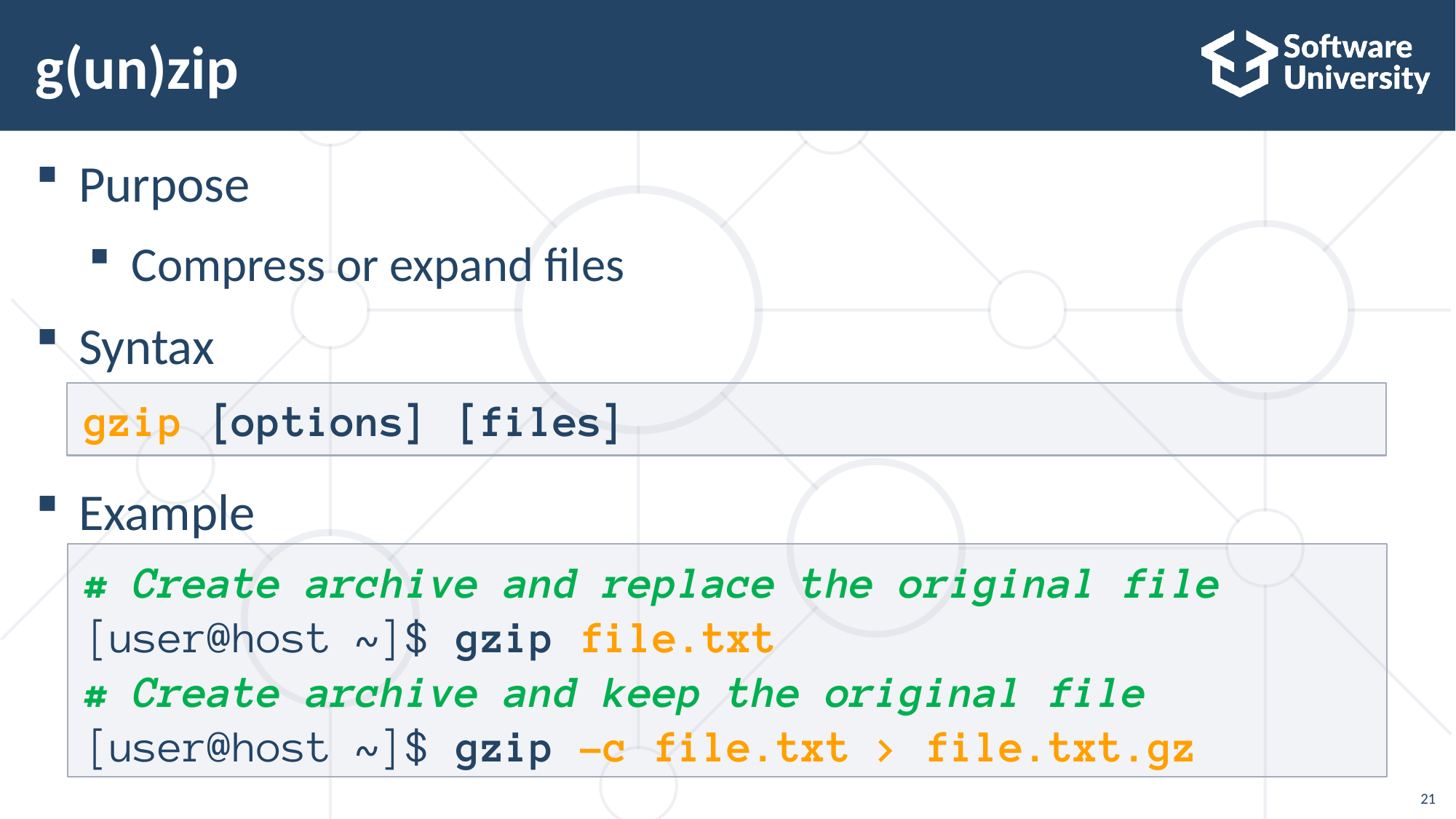

# g(un)zip
Purpose
Compress or expand files
Syntax

Example

gzip [options] [files]
# Create archive and replace the original file
[user@host ~]$ gzip file.txt
# Create archive and keep the original file
[user@host ~]$ gzip -c file.txt > file.txt.gz
21